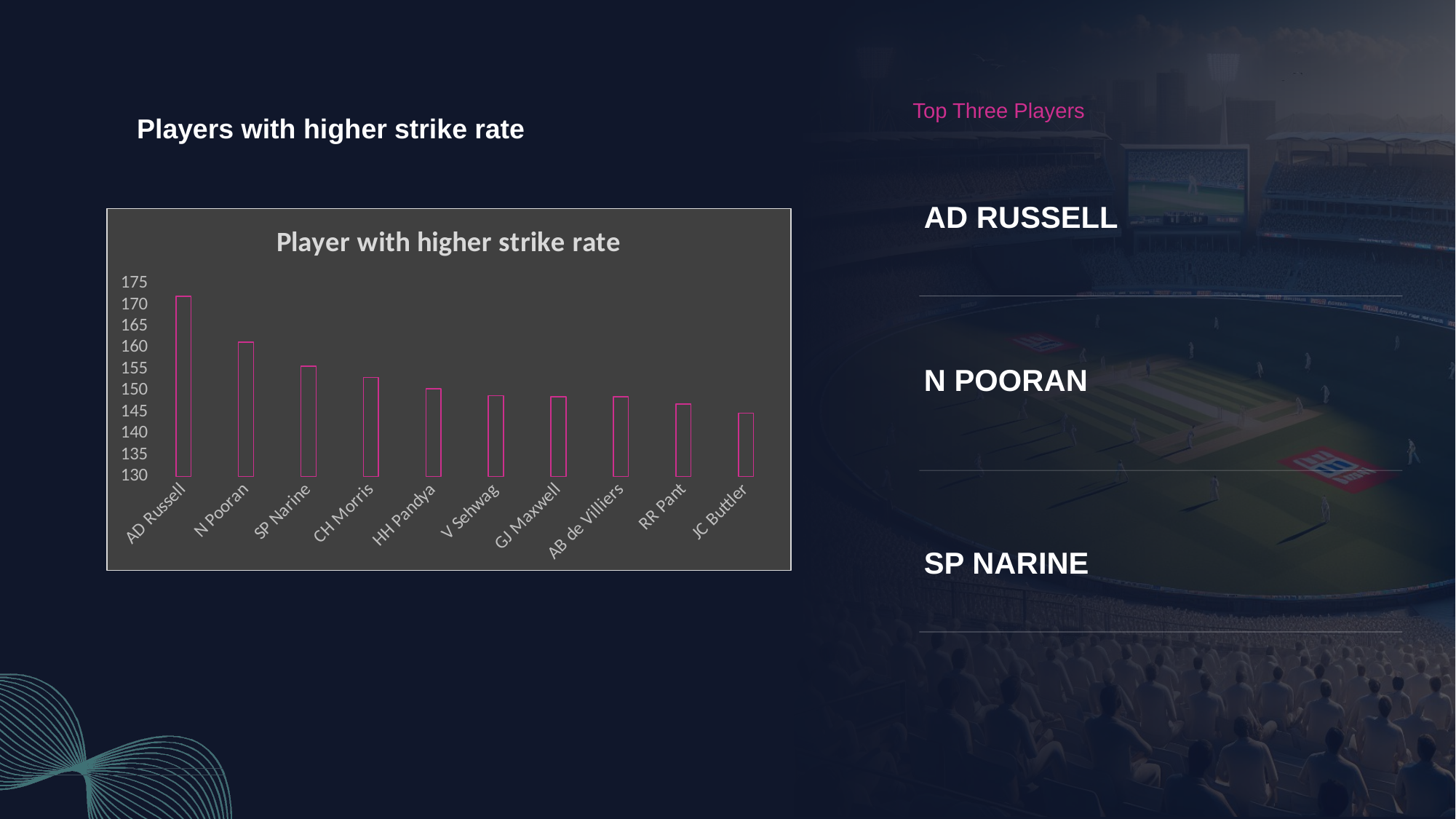

Top Three Players
Players with higher strike rate
AD RUSSELL

### Chart: Player with higher strike rate

| Category | sr |
|---|---|
| AD Russell | 172.0 |
| N Pooran | 161.3 |
| SP Narine | 155.67 |
| CH Morris | 153.06 |
| HH Pandya | 150.39 |
| V Sehwag | 148.83 |
| GJ Maxwell | 148.57 |
| AB de Villiers | 148.56 |
| RR Pant | 146.82 |
| JC Buttler | 144.76 |
N POORAN

SP NARINE